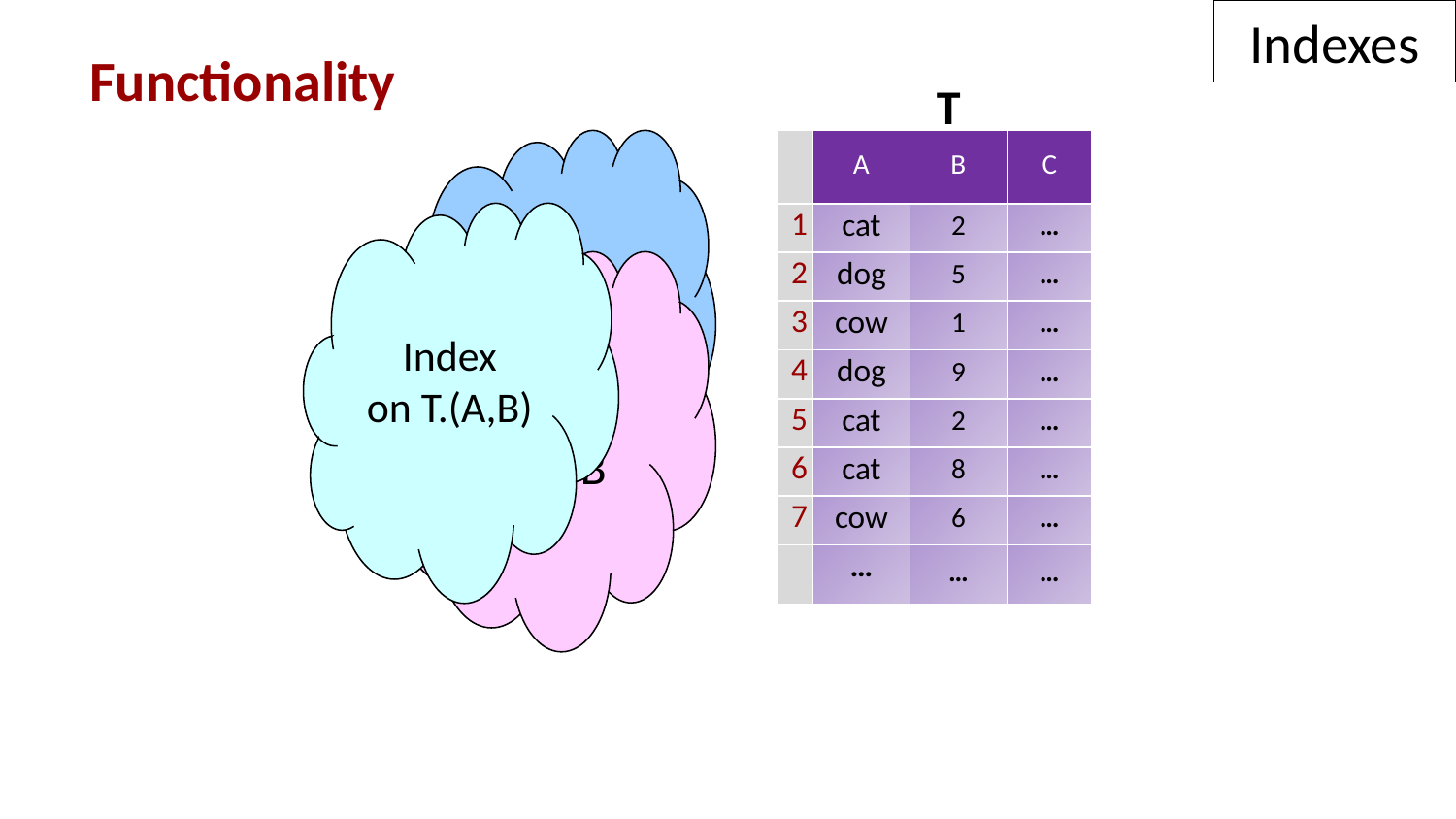

Indexes
Functionality

T

Index
on T.A
|  | A | B | C |
| --- | --- | --- | --- |
| 1 | cat | 2 | … |
| 2 | dog | 5 | … |
| 3 | cow | 1 | … |
| 4 | dog | 9 | … |
| 5 | cat | 2 | … |
| 6 | cat | 8 | … |
| 7 | cow | 6 | … |
|  | … | … | … |

Index
on T.(A,B)

Index
on T.B